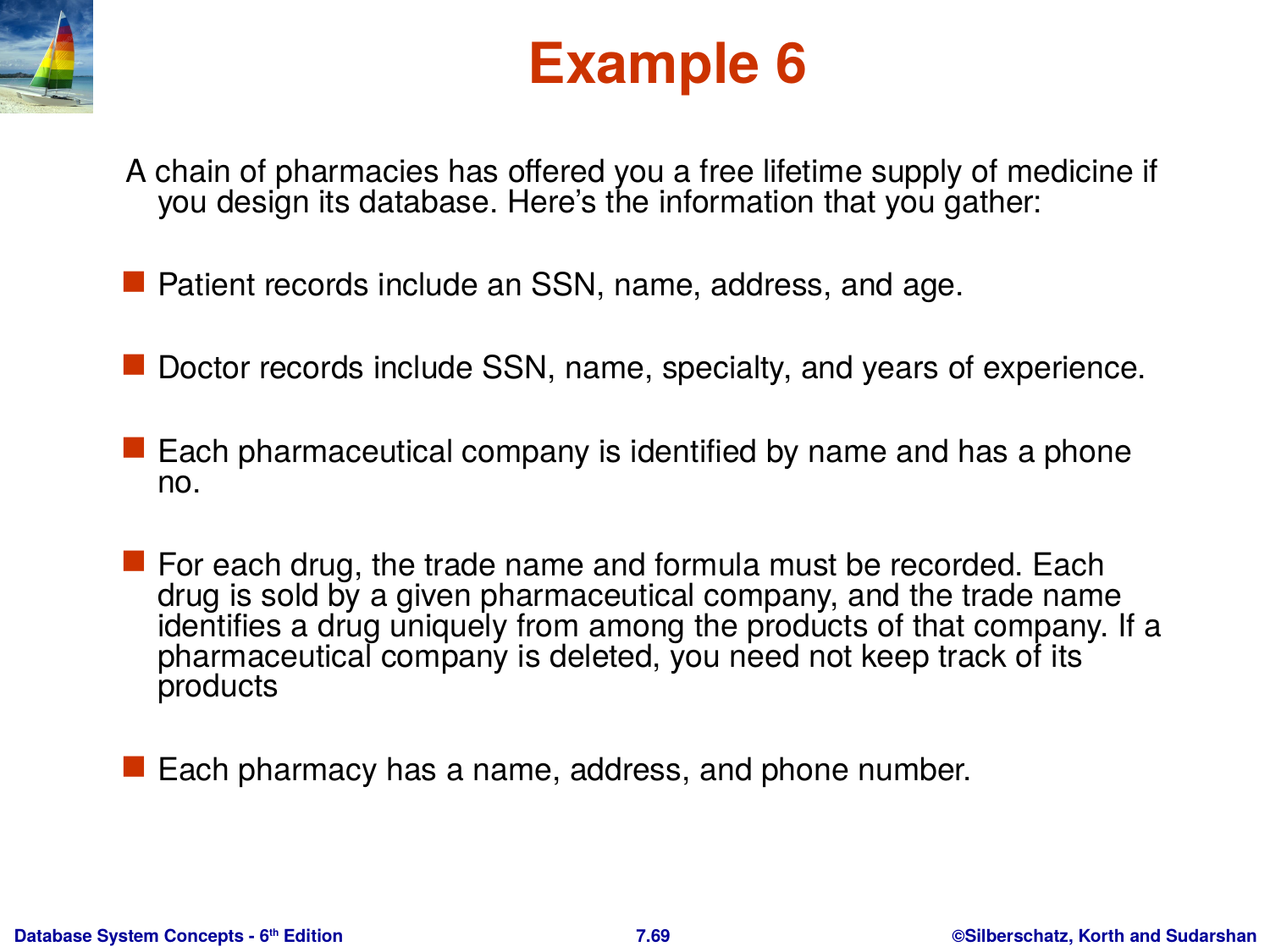

# Example 6
A chain of pharmacies has offered you a free lifetime supply of medicine if you design its database. Here’s the information that you gather:

Patient records include an SSN, name, address, and age.

Doctor records include SSN, name, specialty, and years of experience.

Each pharmaceutical company is identified by name and has a phone no.

For each drug, the trade name and formula must be recorded. Each drug is sold by a given pharmaceutical company, and the trade name identifies a drug uniquely from among the products of that company. If a pharmaceutical company is deleted, you need not keep track of its products

Each pharmacy has a name, address, and phone number.